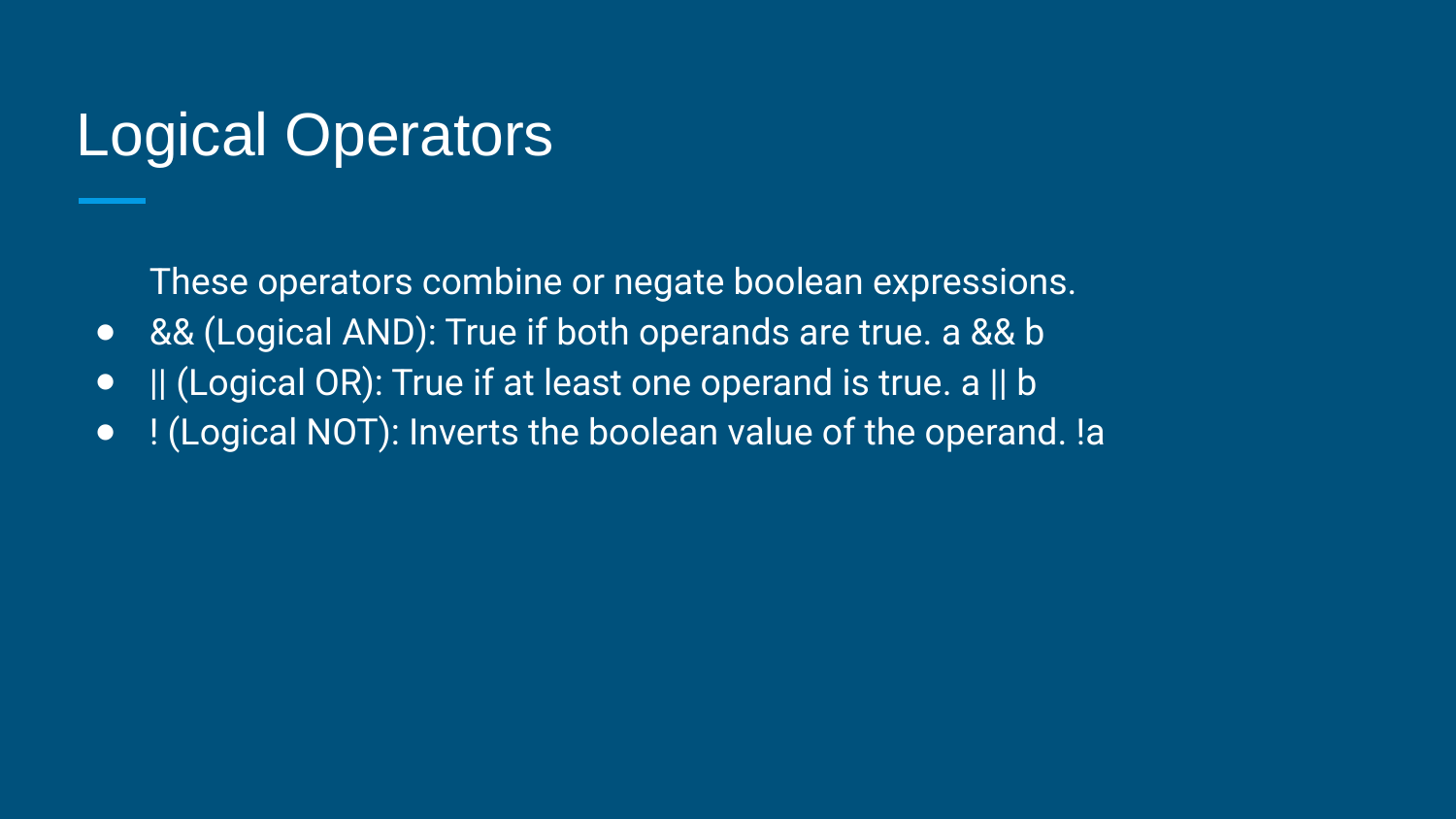

# Logical Operators
	These operators combine or negate boolean expressions.
&& (Logical AND): True if both operands are true. a && b
|| (Logical OR): True if at least one operand is true. a || b
! (Logical NOT): Inverts the boolean value of the operand. !a